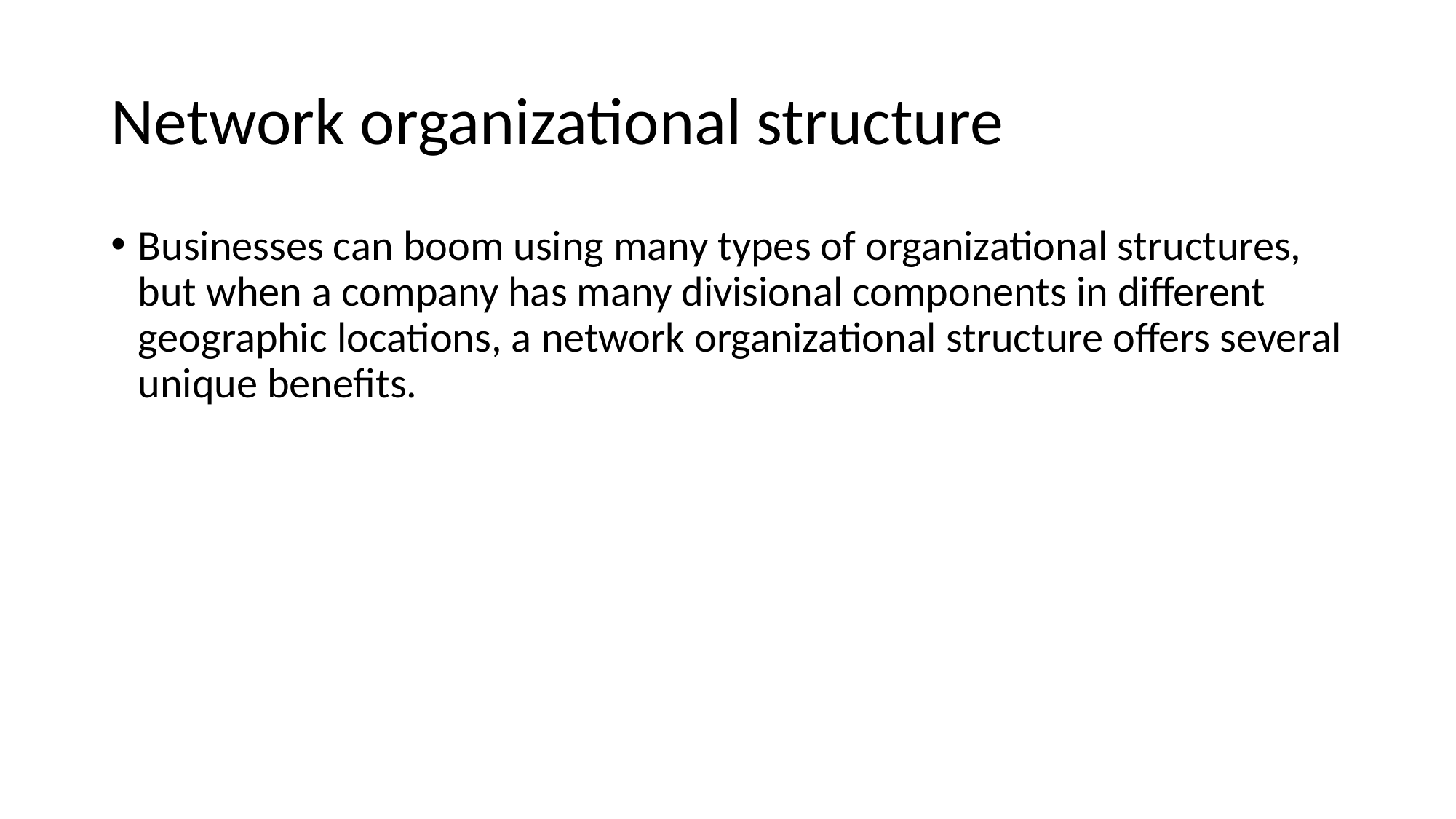

# Network organizational structure
Businesses can boom using many types of organizational structures, but when a company has many divisional components in different geographic locations, a network organizational structure offers several unique benefits.